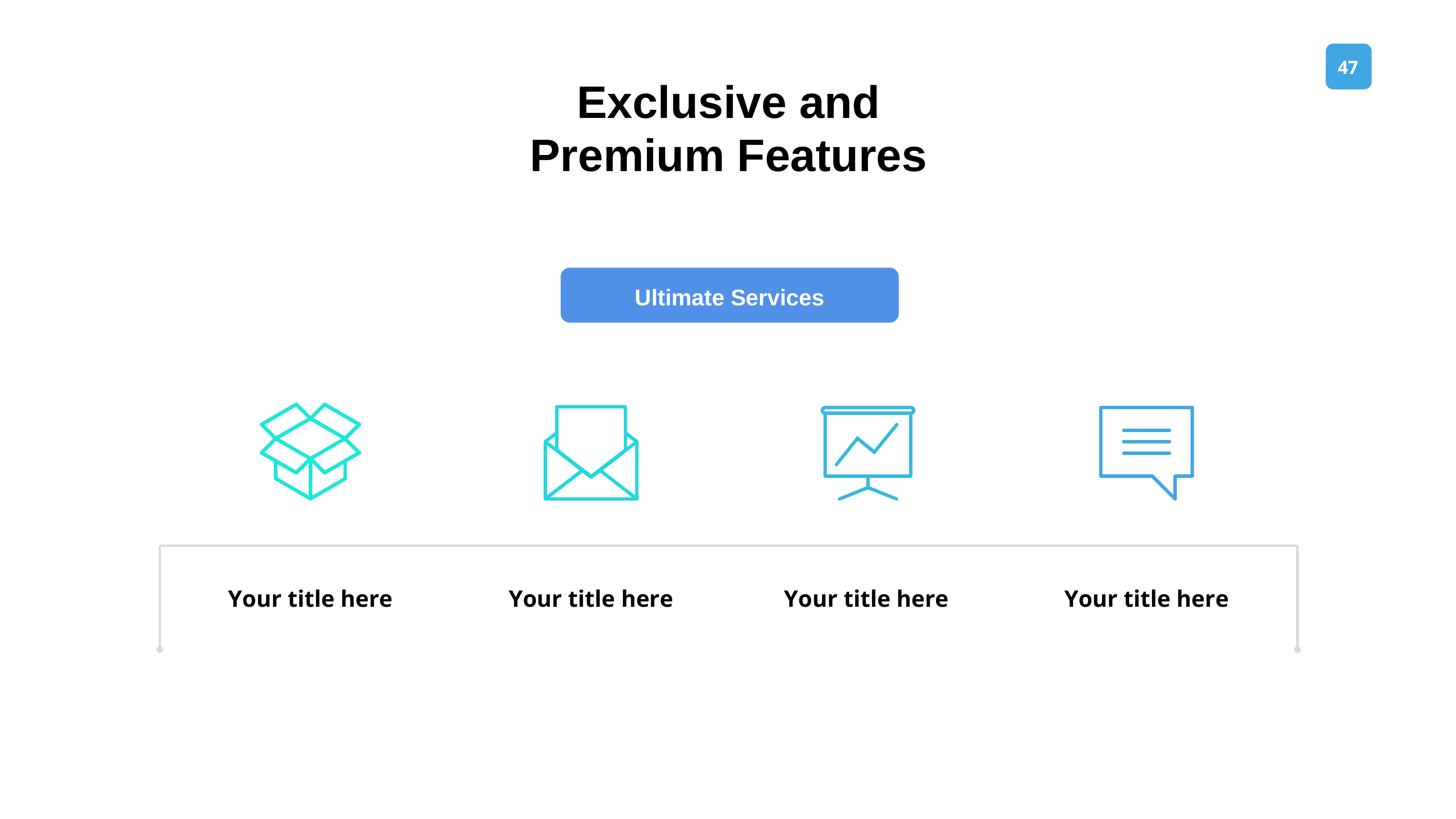

Exclusive and
Premium Features

Ultimate Services

Your title here
Your title here
Your title here
Your title here